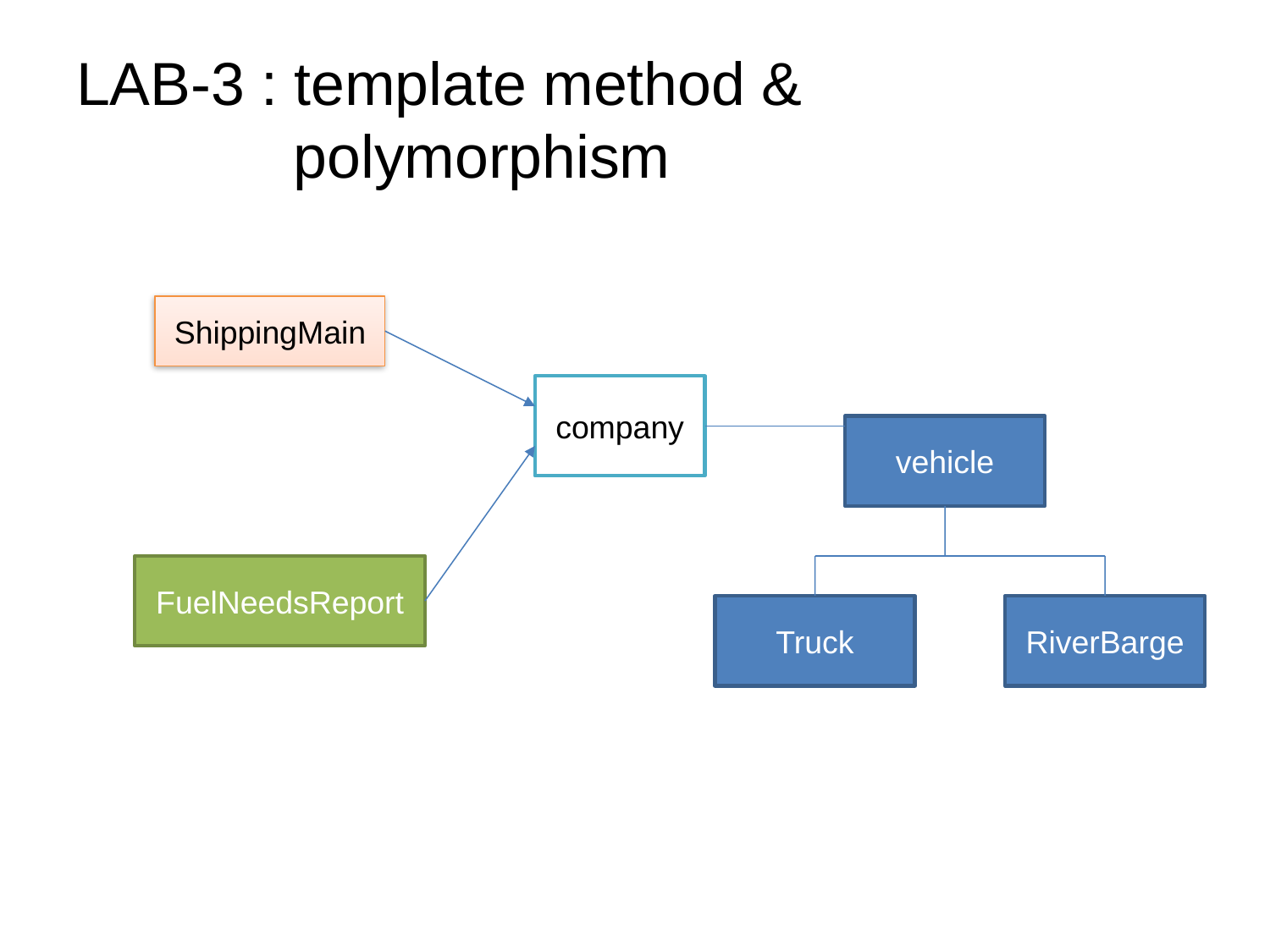

# LAB-3 : template method & polymorphism
ShippingMain
company
vehicle
FuelNeedsReport
Truck
RiverBarge